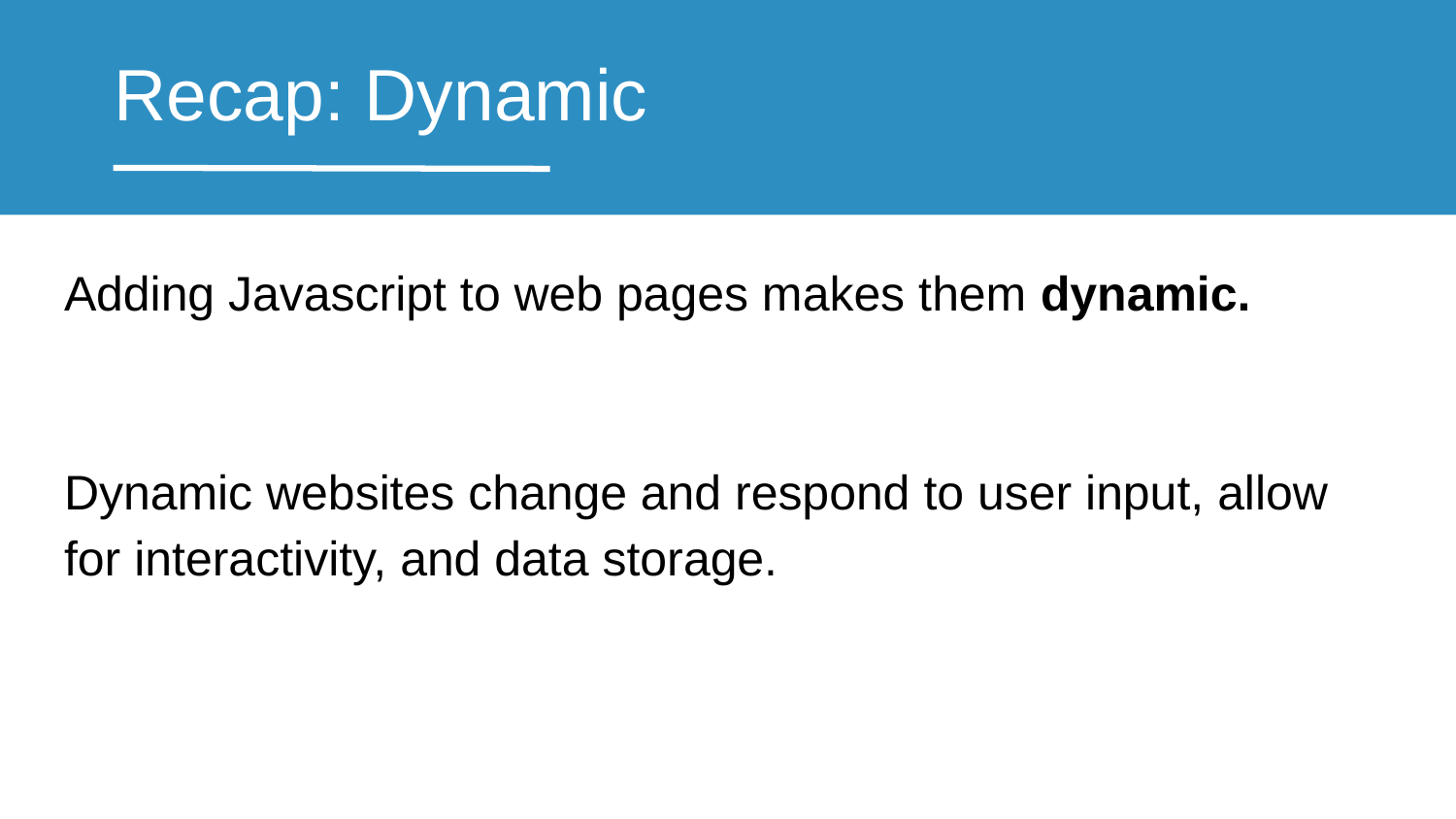

# Recap: Dynamic
Adding Javascript to web pages makes them dynamic.

Dynamic websites change and respond to user input, allow for interactivity, and data storage.